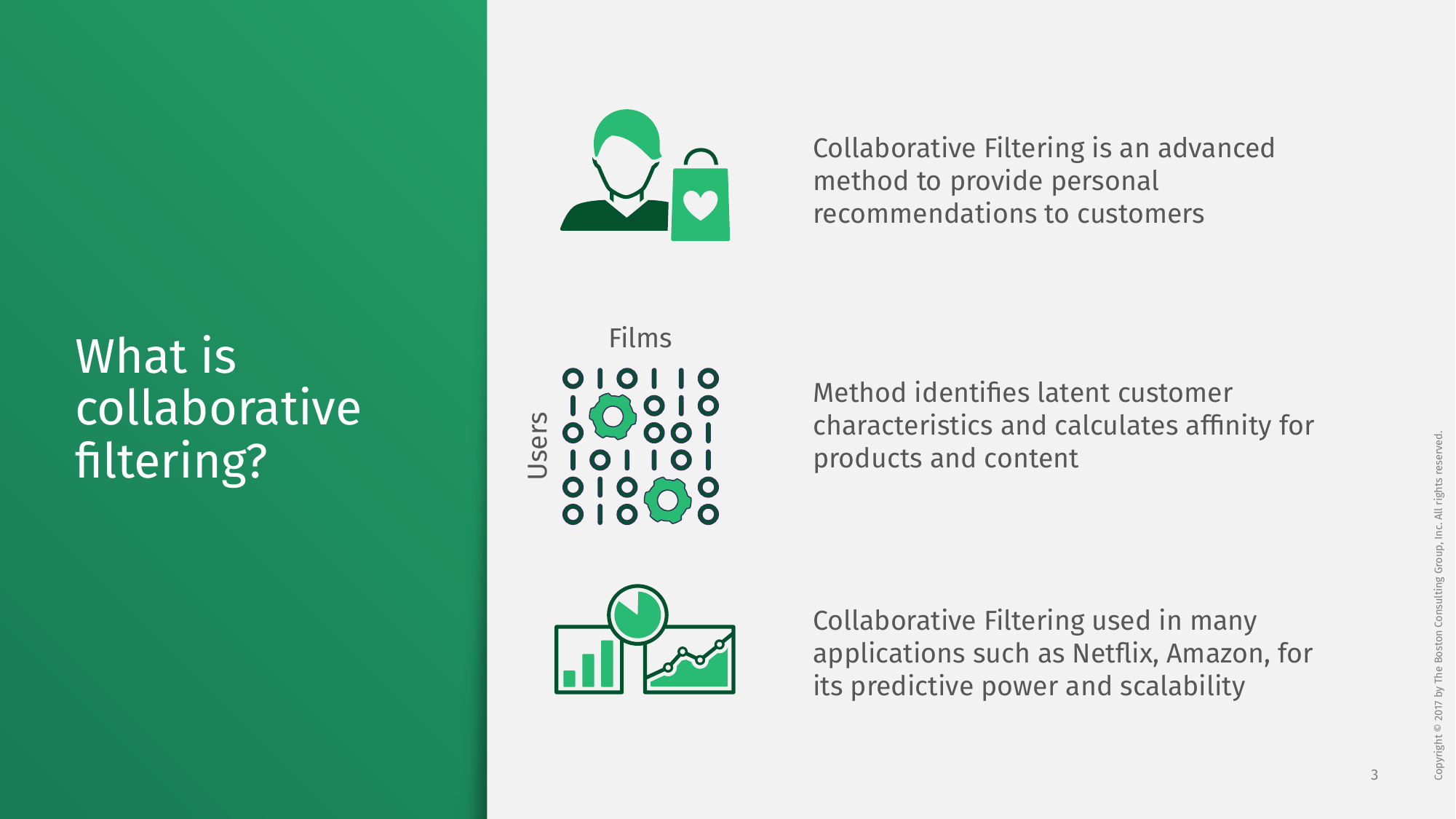

Collaborative Filtering is an advanced method to provide personal recommendations to customers
Films

Users
# What is collaborative filtering?
Method identifies latent customer characteristics and calculates affinity for products and content

Collaborative Filtering used in many applications such as Netflix, Amazon, for its predictive power and scalability